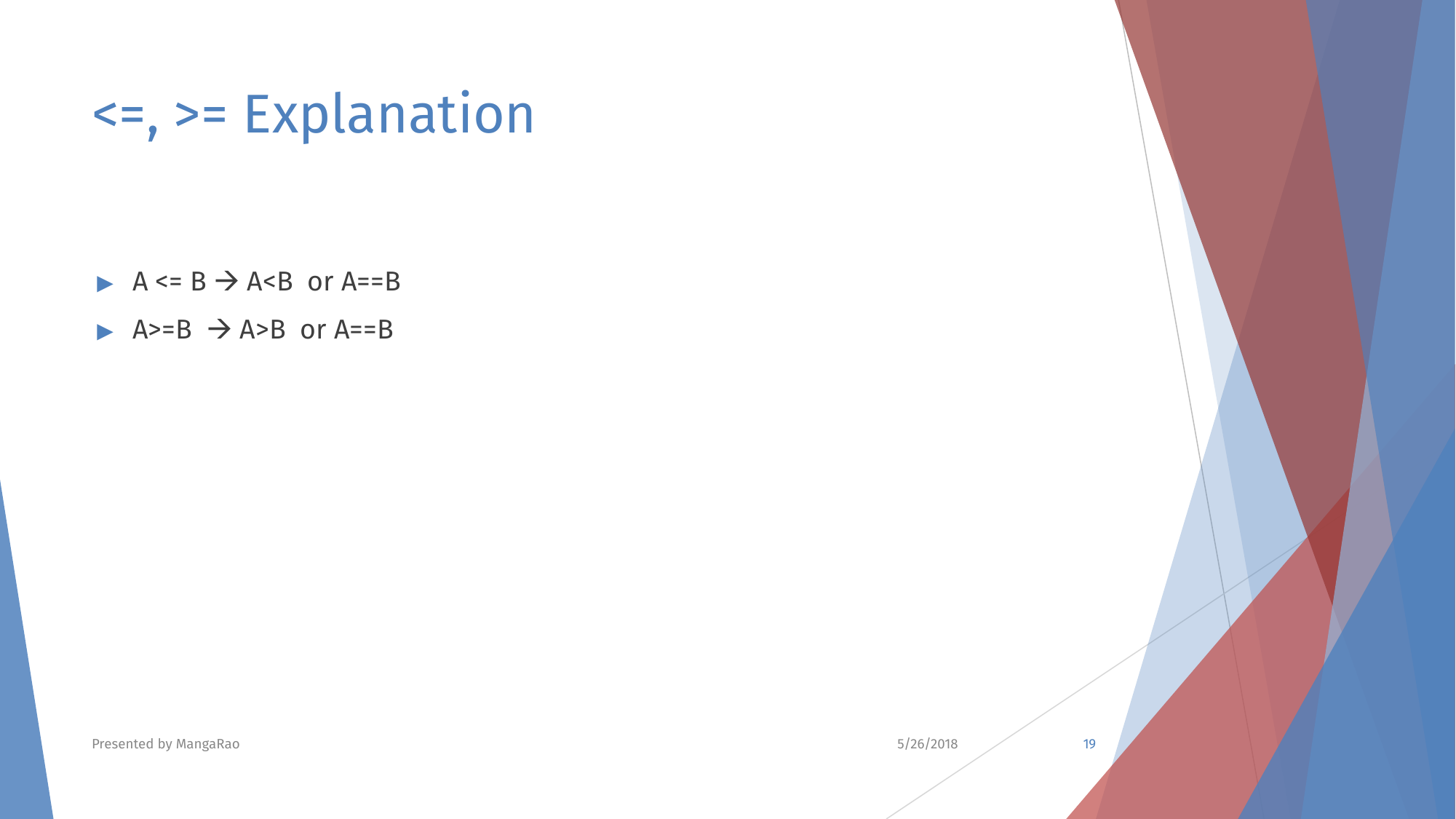

# <=, >= Explanation
A <= B 🡪 A<B  or A==B
A>=B  🡪 A>B  or A==B
Presented by MangaRao
5/26/2018
19